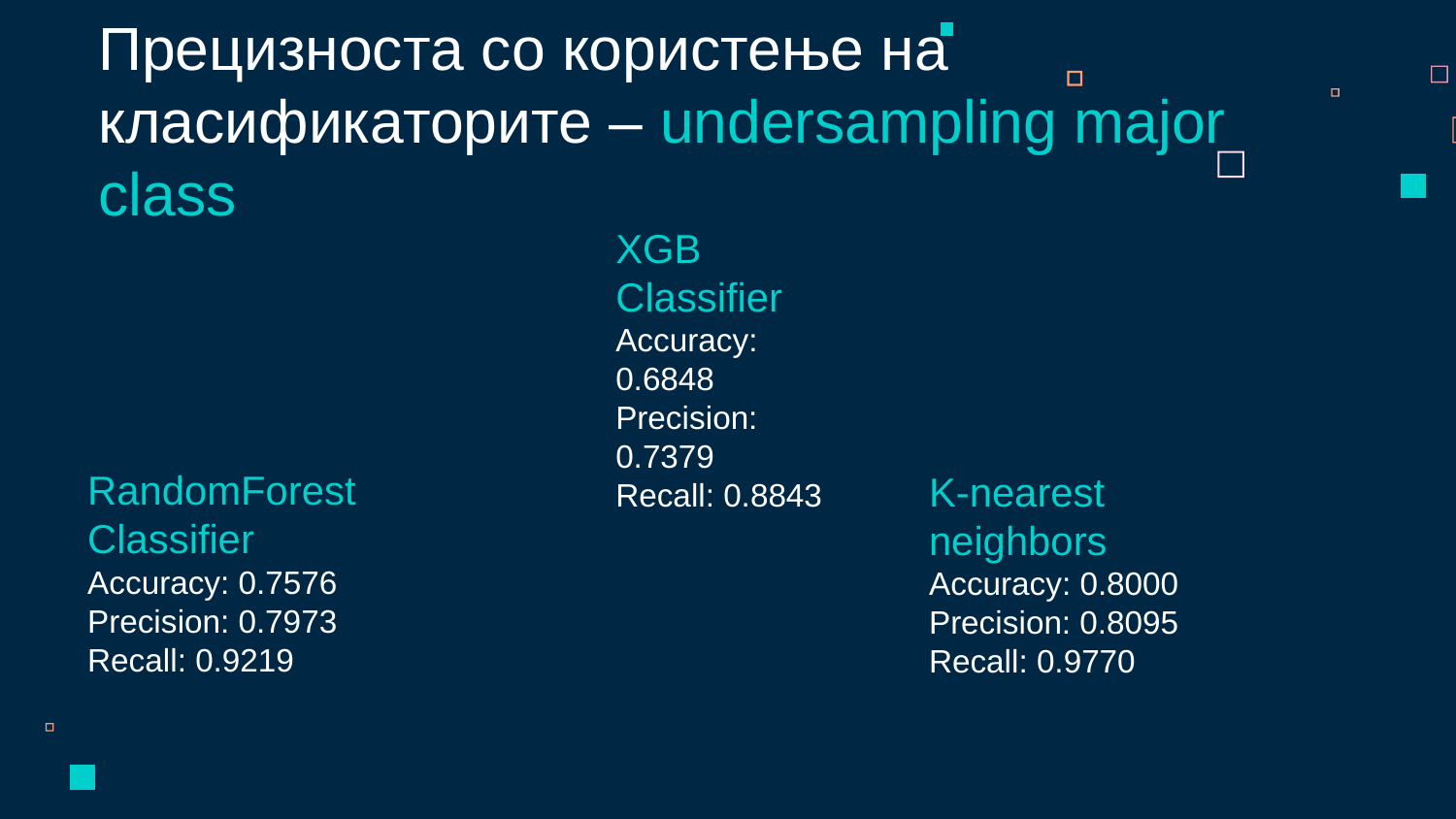

Прецизноста со користење на класификаторите – undersampling major class
XGB Classifier
Accuracy: 0.6848
Precision: 0.7379
Recall: 0.8843

RandomForest Classifier
Accuracy: 0.7576
Precision: 0.7973
Recall: 0.9219
K-nearest neighbors
Accuracy: 0.8000
Precision: 0.8095
Recall: 0.9770